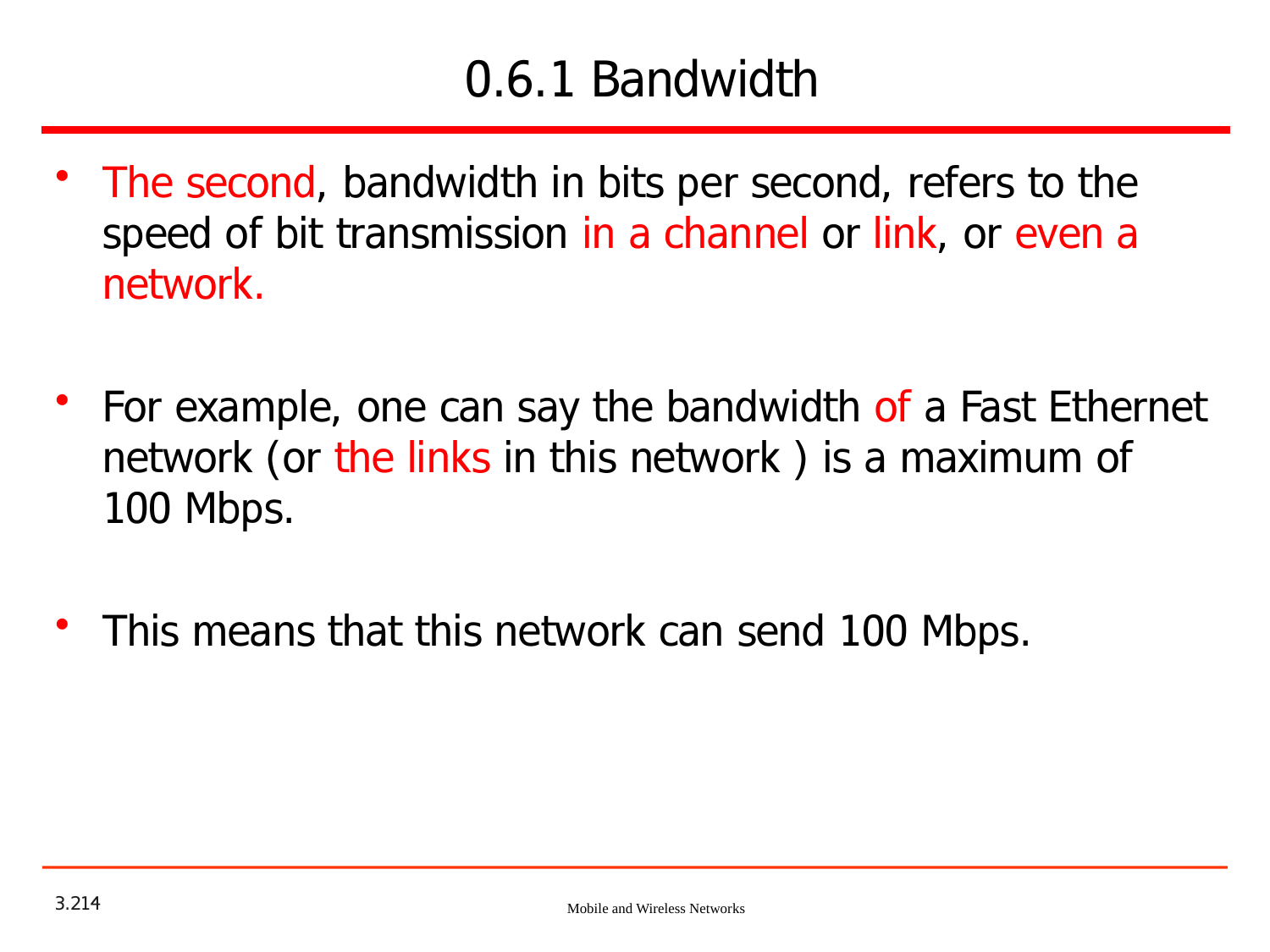

# 0.6.1 Bandwidth

The second, bandwidth in bits per second, refers to the speed of bit transmission in a channel or link, or even a network.

For example, one can say the bandwidth of a Fast Ethernet network (or the links in this network ) is a maximum of 100 Mbps.

This means that this network can send 100 Mbps.
3.214
Mobile and Wireless Networks